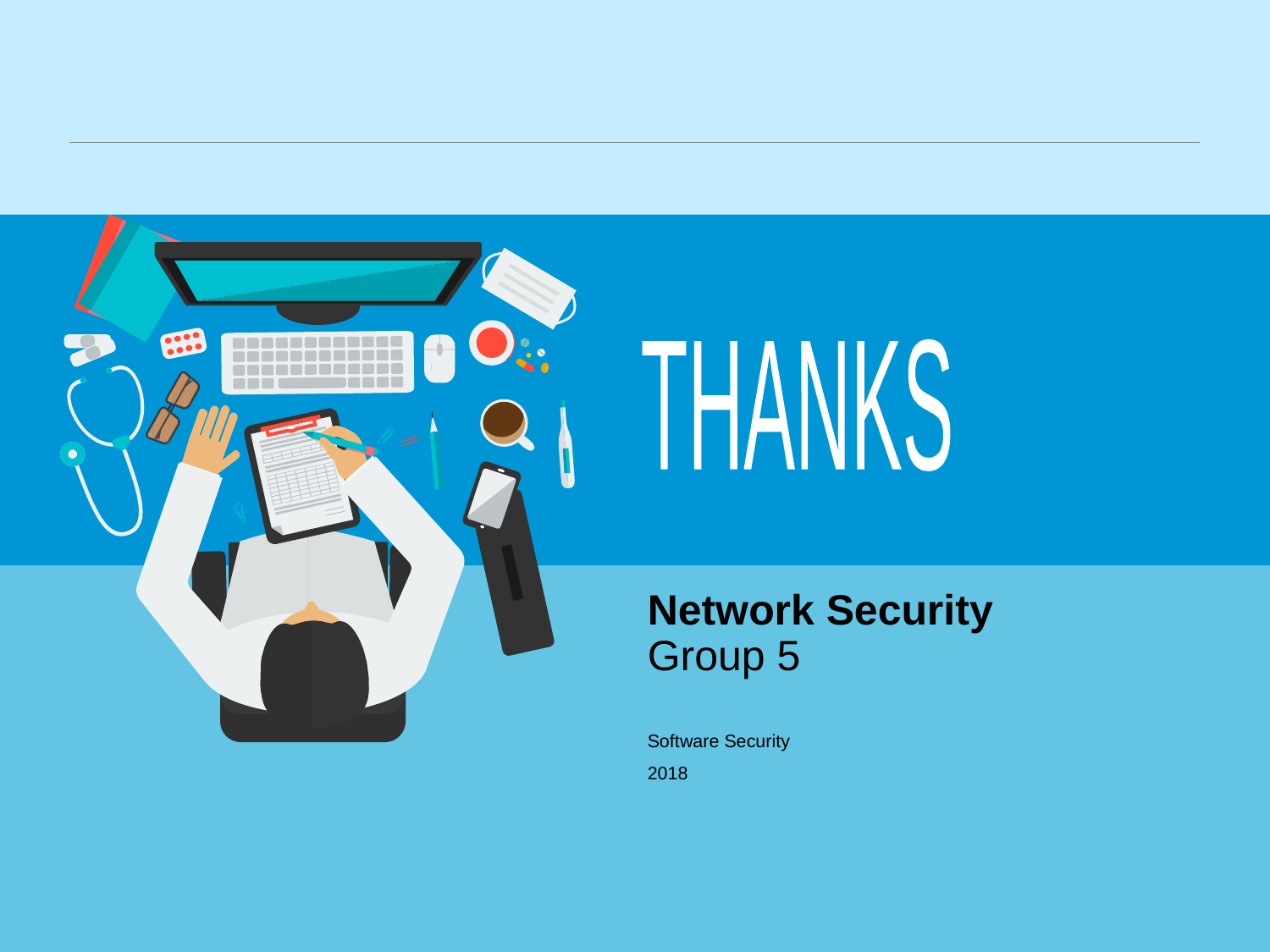

THANKS
# Network Security Group 5
Software Security
2018